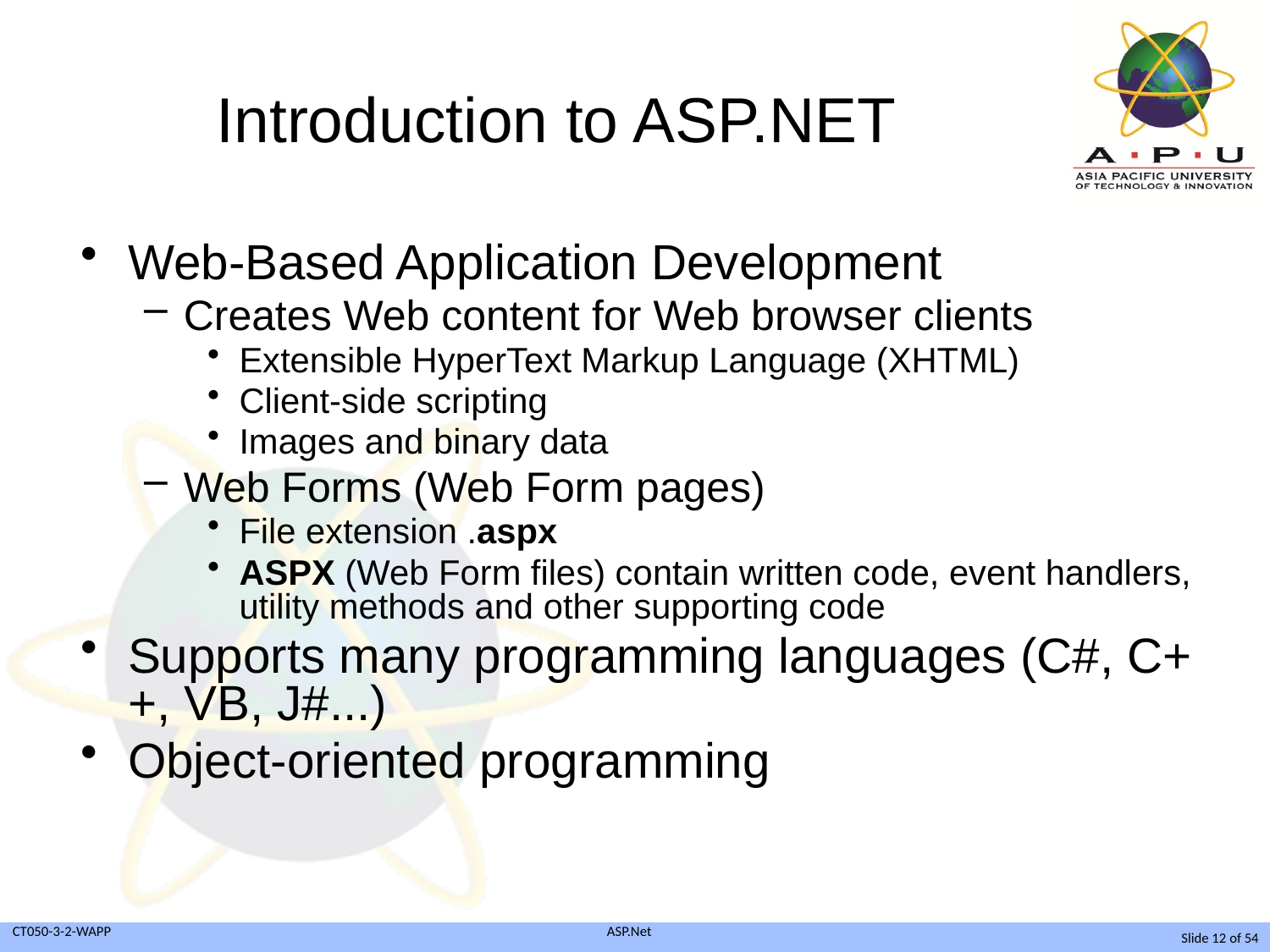

# Introduction to ASP.NET
Web-Based Application Development
Creates Web content for Web browser clients
Extensible HyperText Markup Language (XHTML)
Client-side scripting
Images and binary data
Web Forms (Web Form pages)
File extension .aspx
ASPX (Web Form files) contain written code, event handlers, utility methods and other supporting code
Supports many programming languages (C#, C++, VB, J#...)
Object-oriented programming